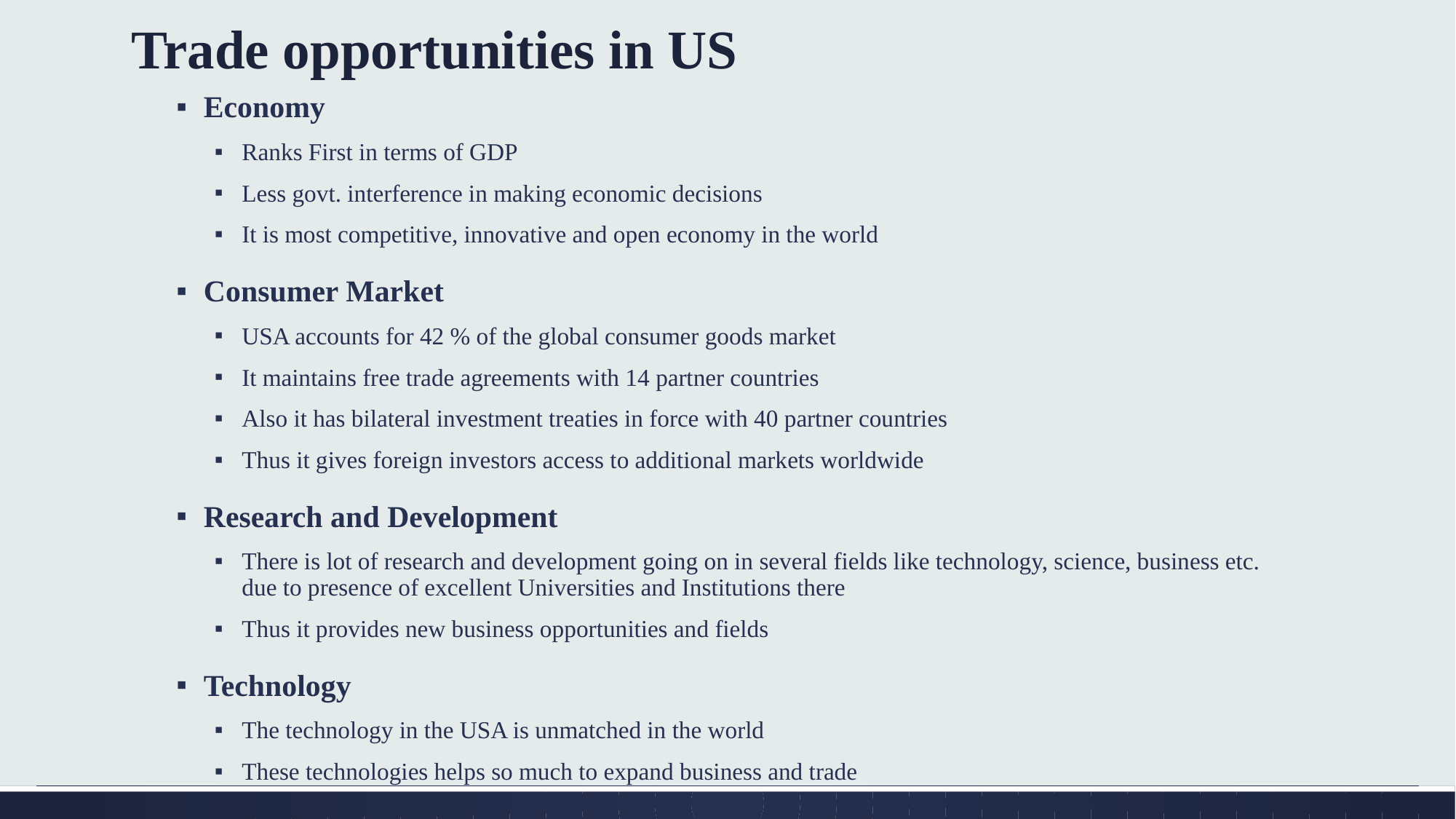

# Trade opportunities in US
Economy
Ranks First in terms of GDP
Less govt. interference in making economic decisions
It is most competitive, innovative and open economy in the world
Consumer Market
USA accounts for 42 % of the global consumer goods market
It maintains free trade agreements with 14 partner countries
Also it has bilateral investment treaties in force with 40 partner countries
Thus it gives foreign investors access to additional markets worldwide
Research and Development
There is lot of research and development going on in several fields like technology, science, business etc. due to presence of excellent Universities and Institutions there
Thus it provides new business opportunities and fields
Technology
The technology in the USA is unmatched in the world
These technologies helps so much to expand business and trade